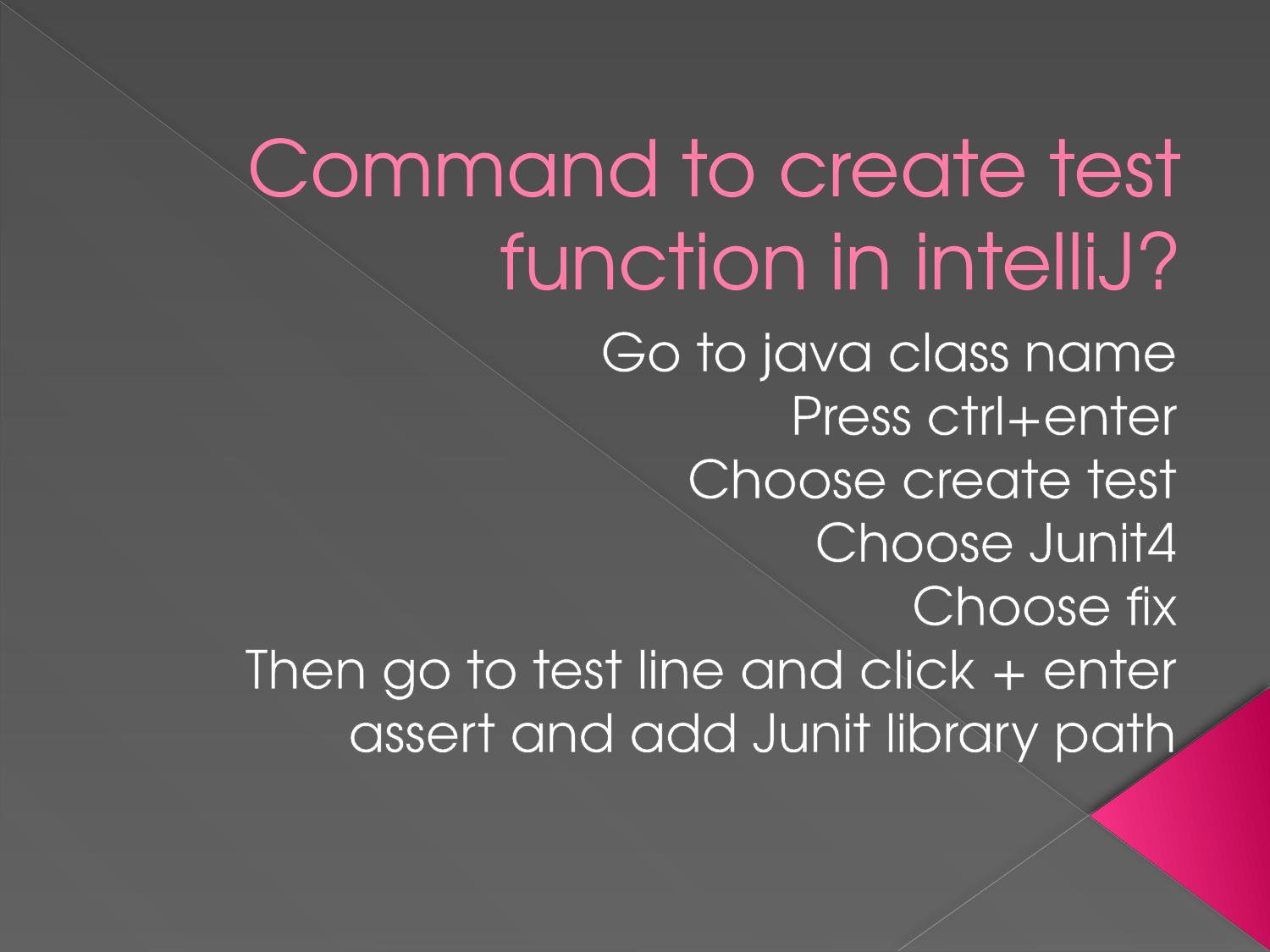

# Command to create test function in intelliJ?
Go to java class name
Press ctrl+enter
Choose create test
Choose Junit4
Choose fix
Then go to test line and click + enter assert and add Junit library path